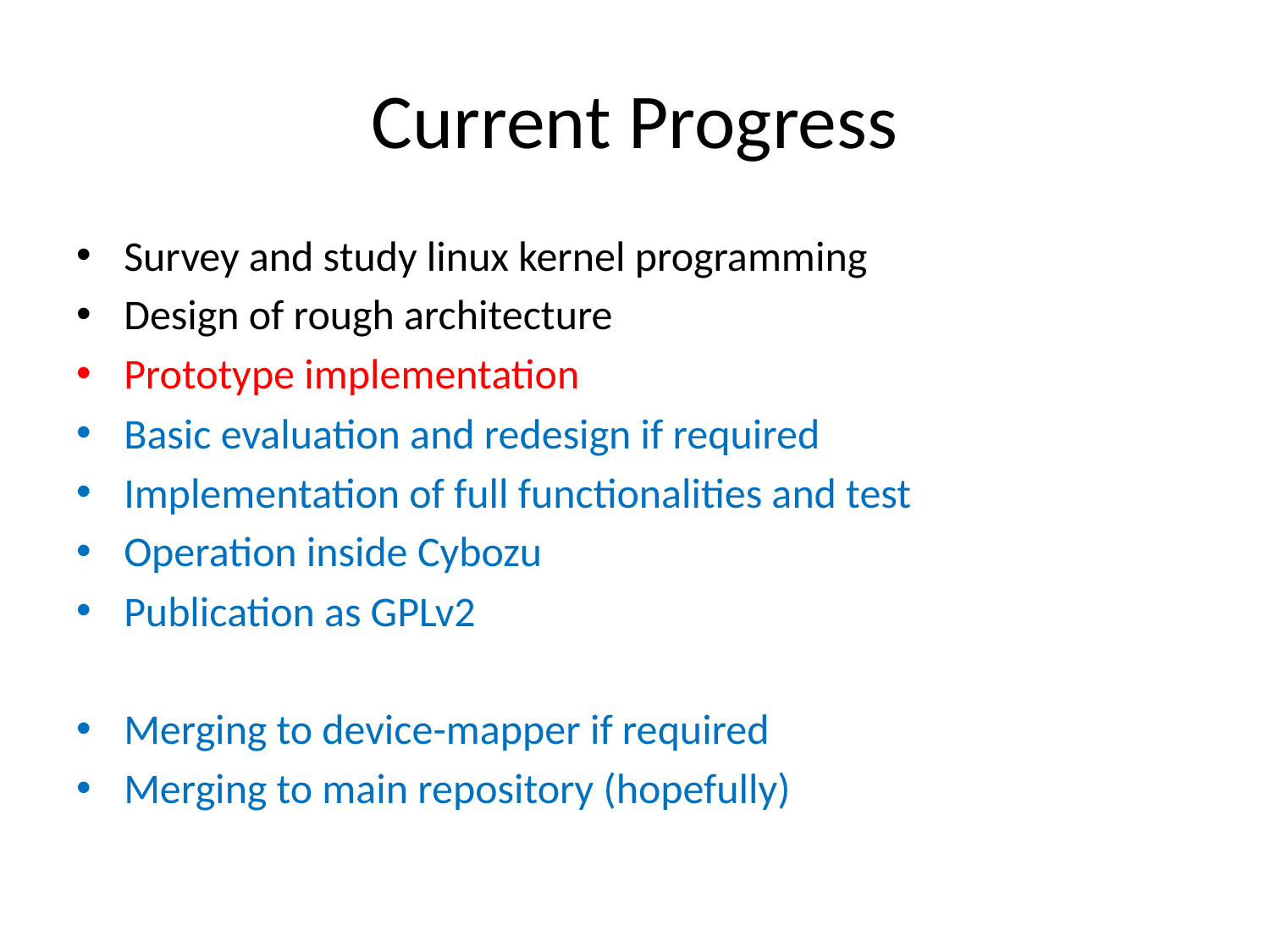

# Current Progress
Survey and study linux kernel programming
Design of rough architecture
Prototype implementation
Basic evaluation and redesign if required
Implementation of full functionalities and test
Operation inside Cybozu
Publication as GPLv2

Merging to device-mapper if required
Merging to main repository (hopefully)